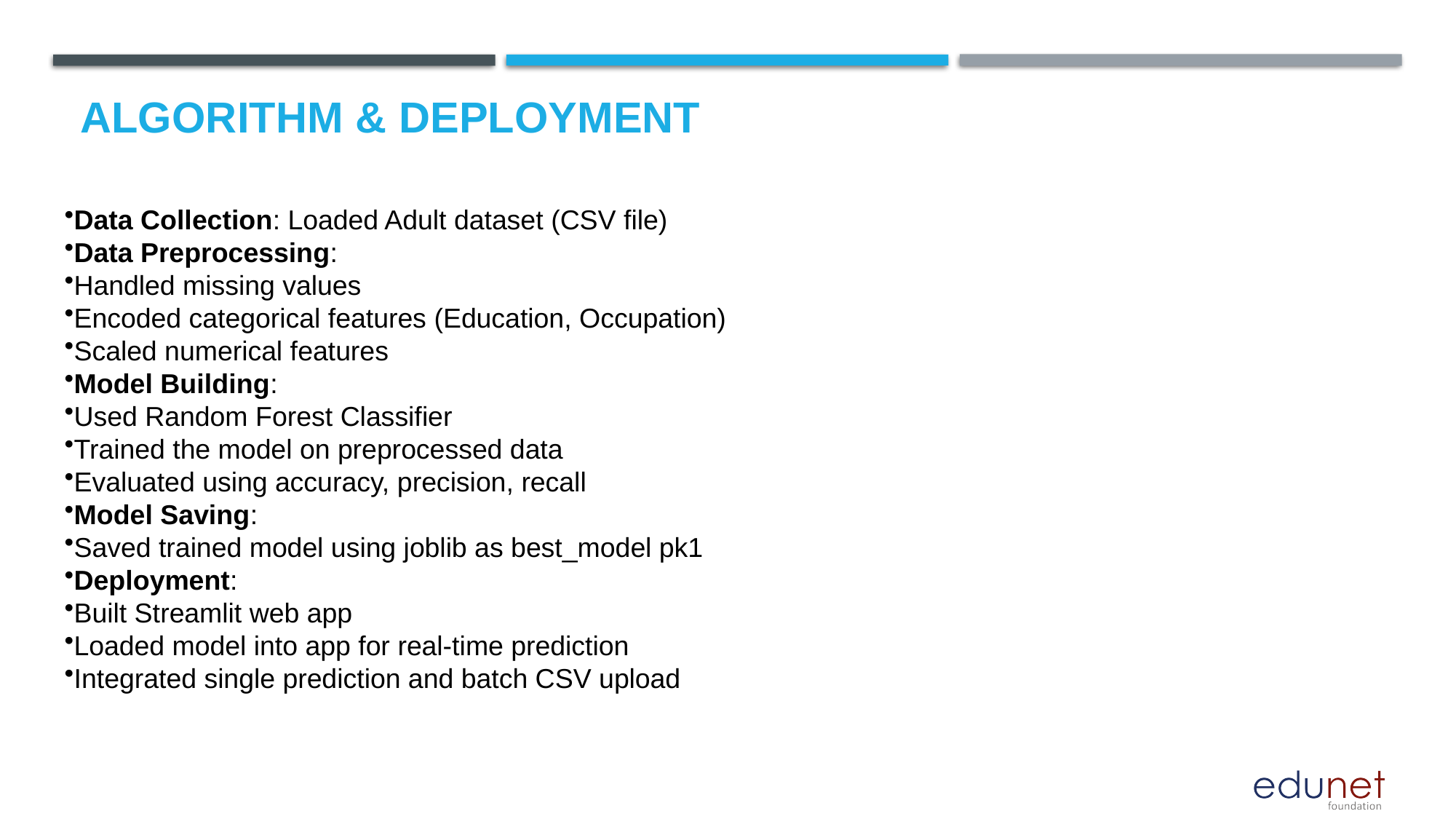

# Algorithm & Deployment
Data Collection: Loaded Adult dataset (CSV file)
Data Preprocessing:
Handled missing values
Encoded categorical features (Education, Occupation)
Scaled numerical features
Model Building:
Used Random Forest Classifier
Trained the model on preprocessed data
Evaluated using accuracy, precision, recall
Model Saving:
Saved trained model using joblib as best_model pk1
Deployment:
Built Streamlit web app
Loaded model into app for real-time prediction
Integrated single prediction and batch CSV upload